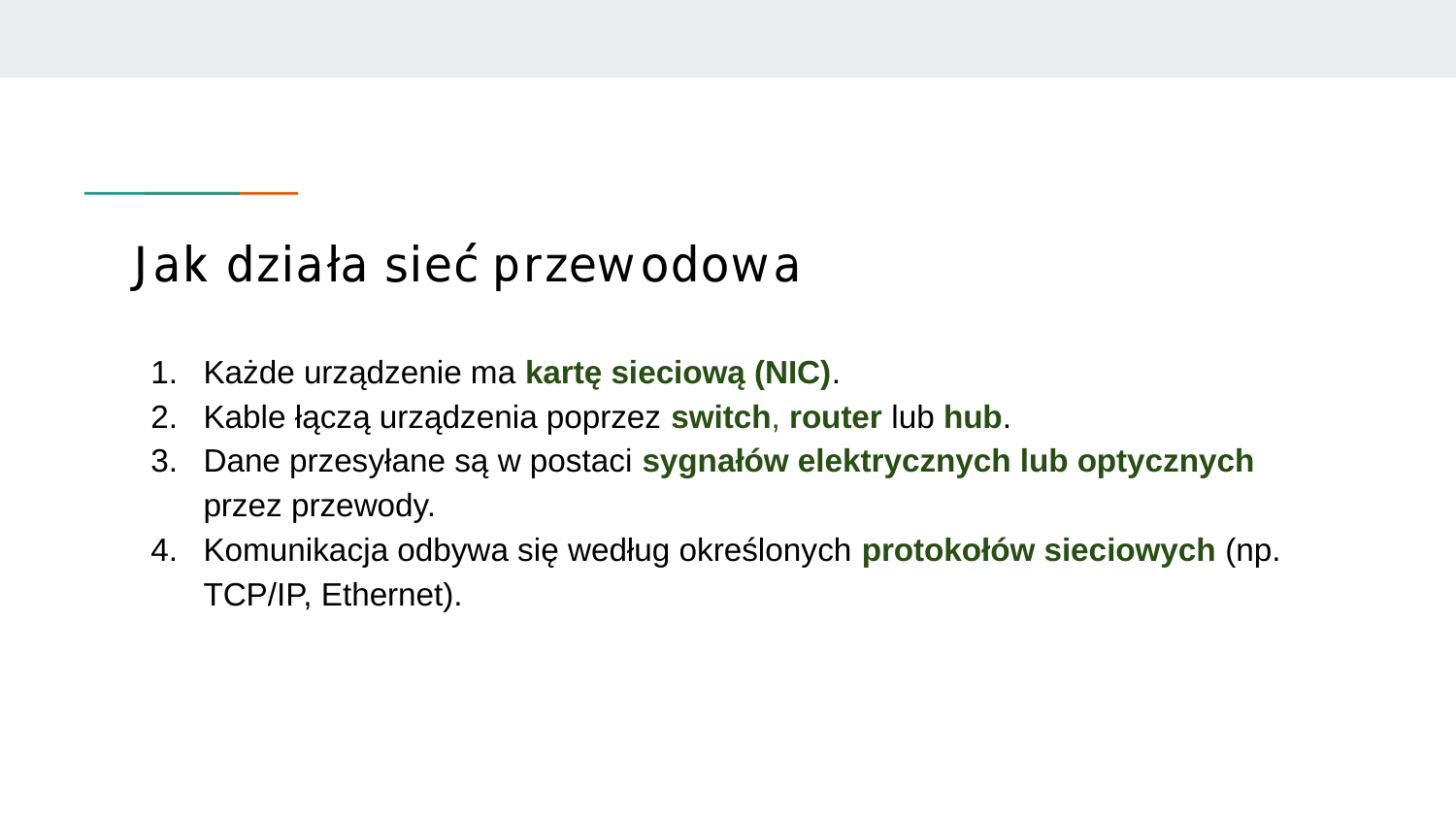

# Jak działa sieć przewodowa

Każde urządzenie ma kartę sieciową (NIC).
Kable łączą urządzenia poprzez switch, router lub hub.
Dane przesyłane są w postaci sygnałów elektrycznych lub optycznych przez przewody.
Komunikacja odbywa się według określonych protokołów sieciowych (np. TCP/IP, Ethernet).